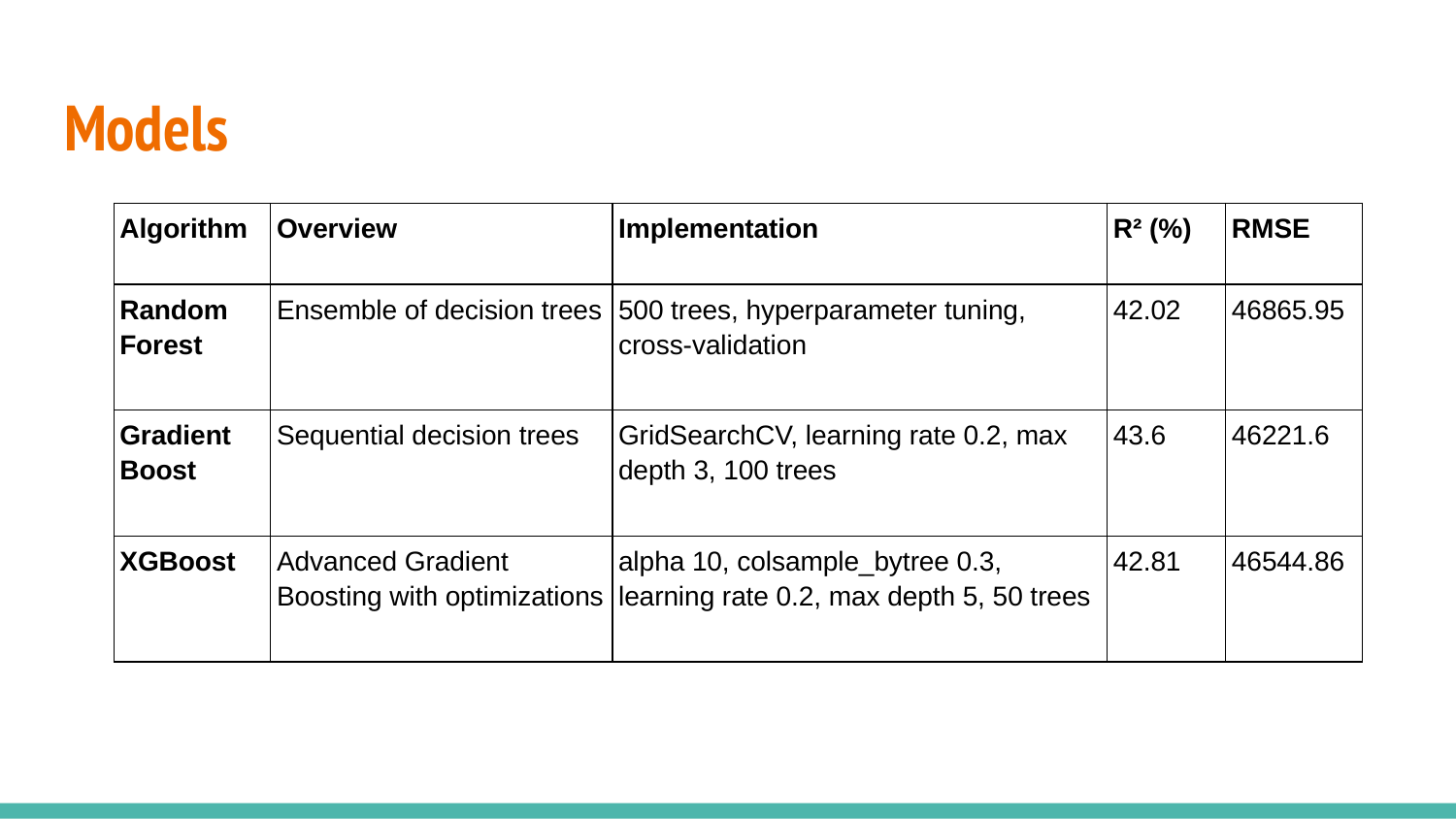

# Models
| Algorithm | Overview | Implementation | R² (%) | RMSE |
| --- | --- | --- | --- | --- |
| Random Forest | Ensemble of decision trees | 500 trees, hyperparameter tuning, cross-validation | 42.02 | 46865.95 |
| Gradient Boost | Sequential decision trees | GridSearchCV, learning rate 0.2, max depth 3, 100 trees | 43.6 | 46221.6 |
| XGBoost | Advanced Gradient Boosting with optimizations | alpha 10, colsample\_bytree 0.3, learning rate 0.2, max depth 5, 50 trees | 42.81 | 46544.86 |